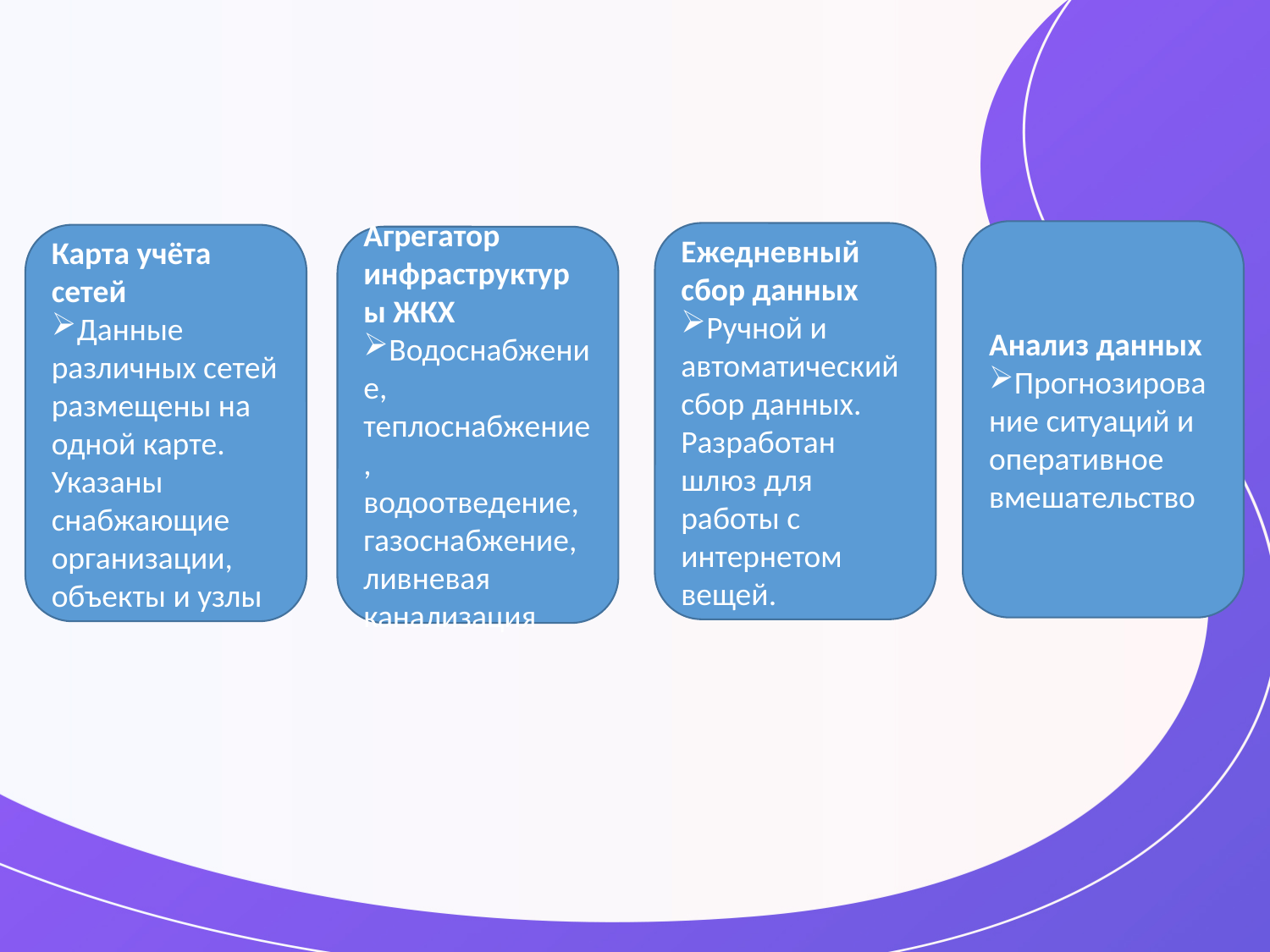

Анализ данных
Прогнозирование ситуаций и оперативное вмешательство
Ежедневный сбор данных
Ручной и автоматический сбор данных. Разработан шлюз для работы с интернетом вещей.
Карта учёта сетей
Данные различных сетей размещены на одной карте. Указаны снабжающие организации, объекты и узлы
Агрегатор инфраструктуры ЖКХ
Водоснабжение, теплоснабжение, водоотведение, газоснабжение, ливневая канализация